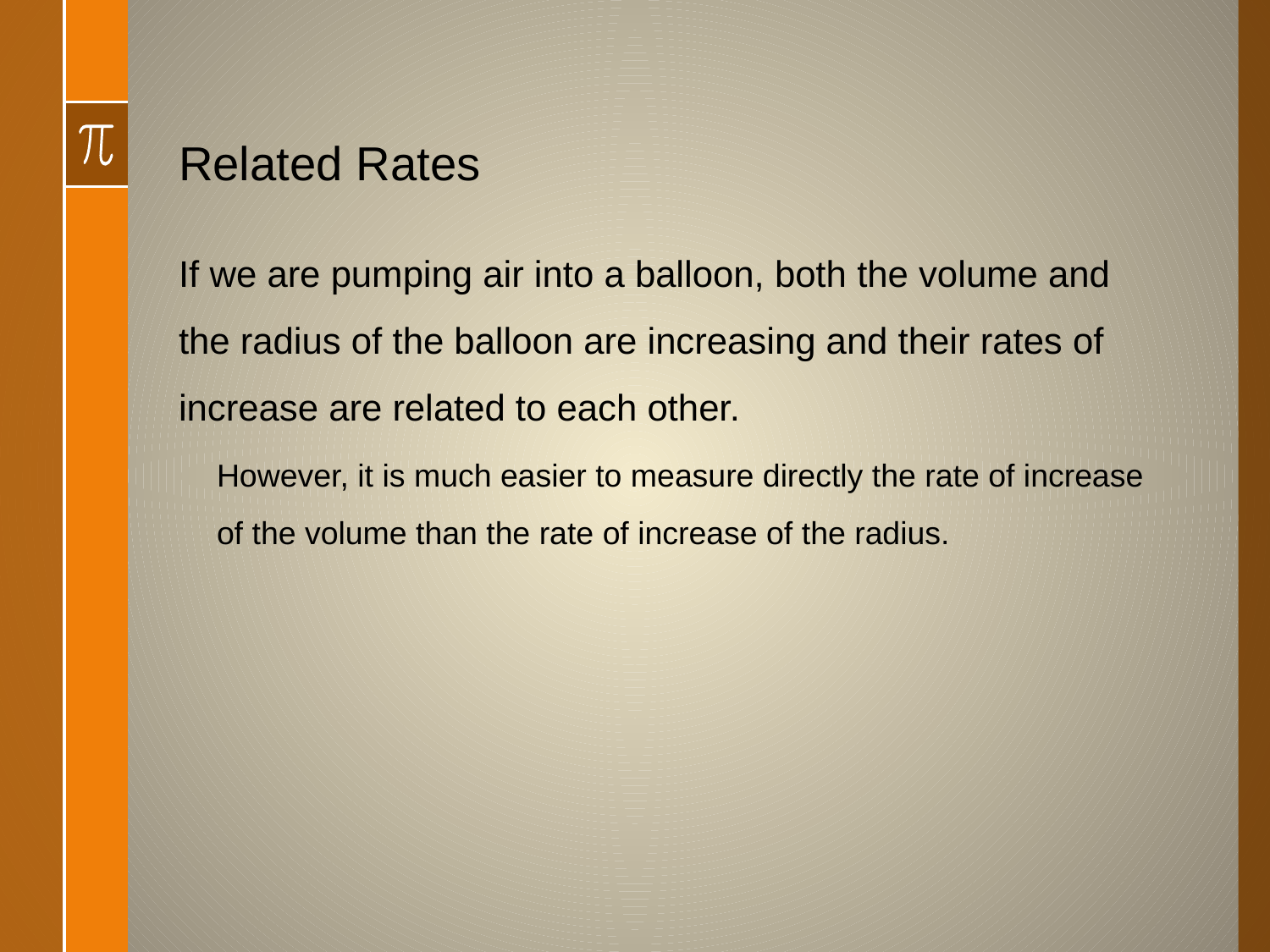

# Related Rates
If we are pumping air into a balloon, both the volume and the radius of the balloon are increasing and their rates of increase are related to each other.
However, it is much easier to measure directly the rate of increase of the volume than the rate of increase of the radius.